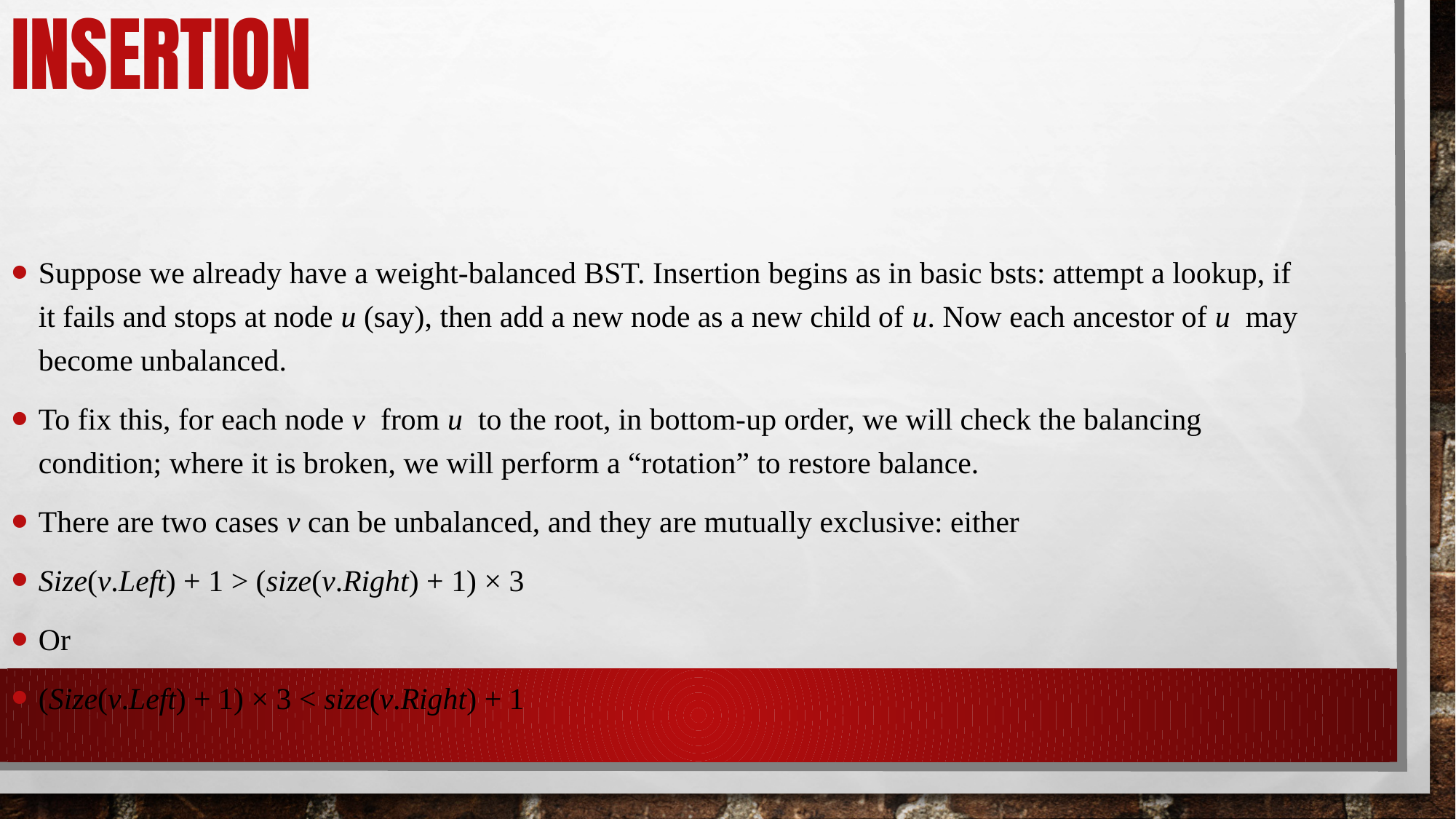

# INSERTIOn
Suppose we already have a weight-balanced BST. Insertion begins as in basic bsts: attempt a lookup, if it fails and stops at node u (say), then add a new node as a new child of u. Now each ancestor of u  may become unbalanced.
To fix this, for each node v  from u  to the root, in bottom-up order, we will check the balancing condition; where it is broken, we will perform a “rotation” to restore balance.
There are two cases v can be unbalanced, and they are mutually exclusive: either
Size(v.Left) + 1 > (size(v.Right) + 1) × 3
Or
(Size(v.Left) + 1) × 3 < size(v.Right) + 1